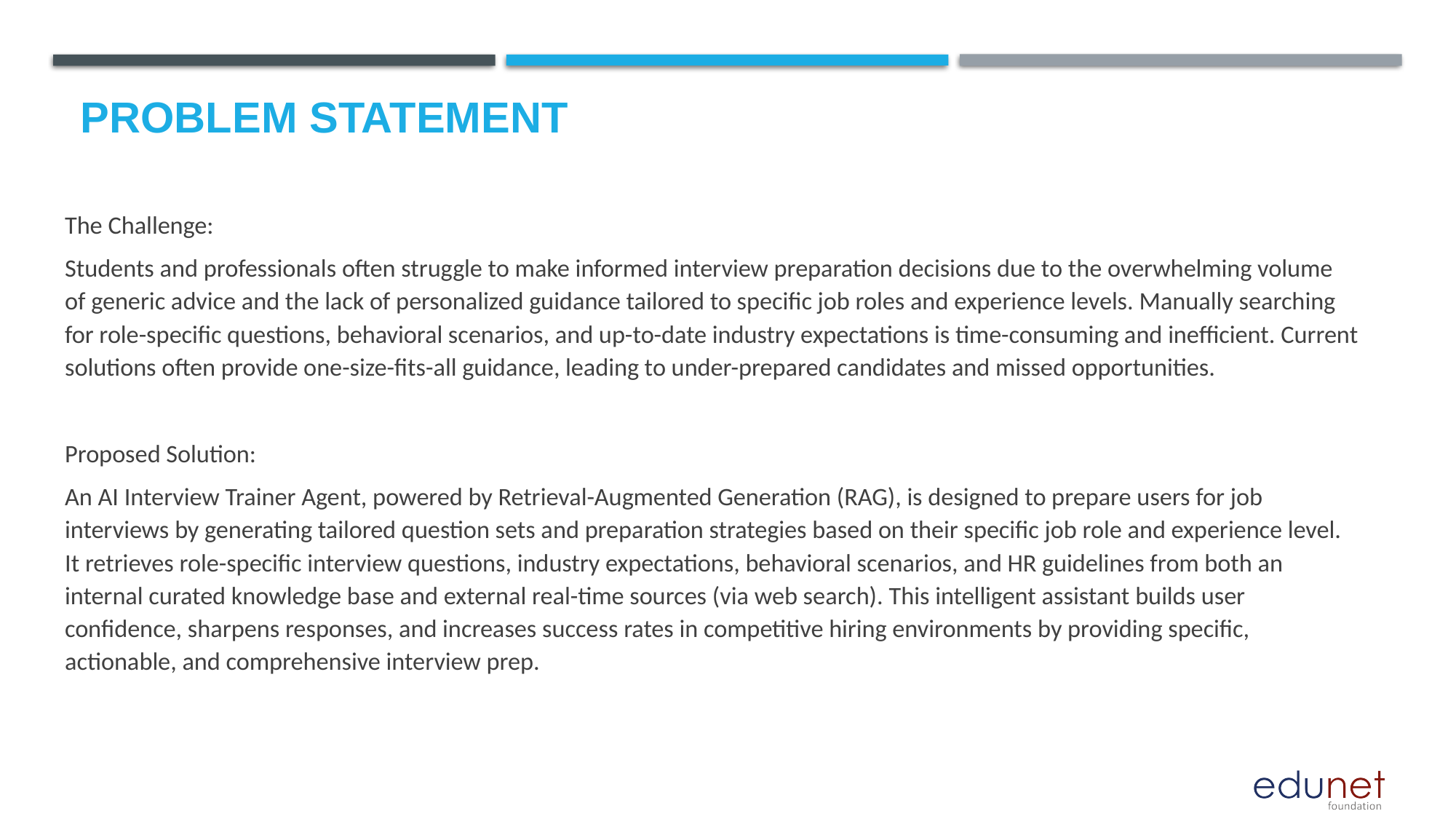

# Problem Statement

The Challenge:
Students and professionals often struggle to make informed interview preparation decisions due to the overwhelming volume of generic advice and the lack of personalized guidance tailored to specific job roles and experience levels. Manually searching for role-specific questions, behavioral scenarios, and up-to-date industry expectations is time-consuming and inefficient. Current solutions often provide one-size-fits-all guidance, leading to under-prepared candidates and missed opportunities.

Proposed Solution:
An AI Interview Trainer Agent, powered by Retrieval-Augmented Generation (RAG), is designed to prepare users for job interviews by generating tailored question sets and preparation strategies based on their specific job role and experience level. It retrieves role-specific interview questions, industry expectations, behavioral scenarios, and HR guidelines from both an internal curated knowledge base and external real-time sources (via web search). This intelligent assistant builds user confidence, sharpens responses, and increases success rates in competitive hiring environments by providing specific, actionable, and comprehensive interview prep.